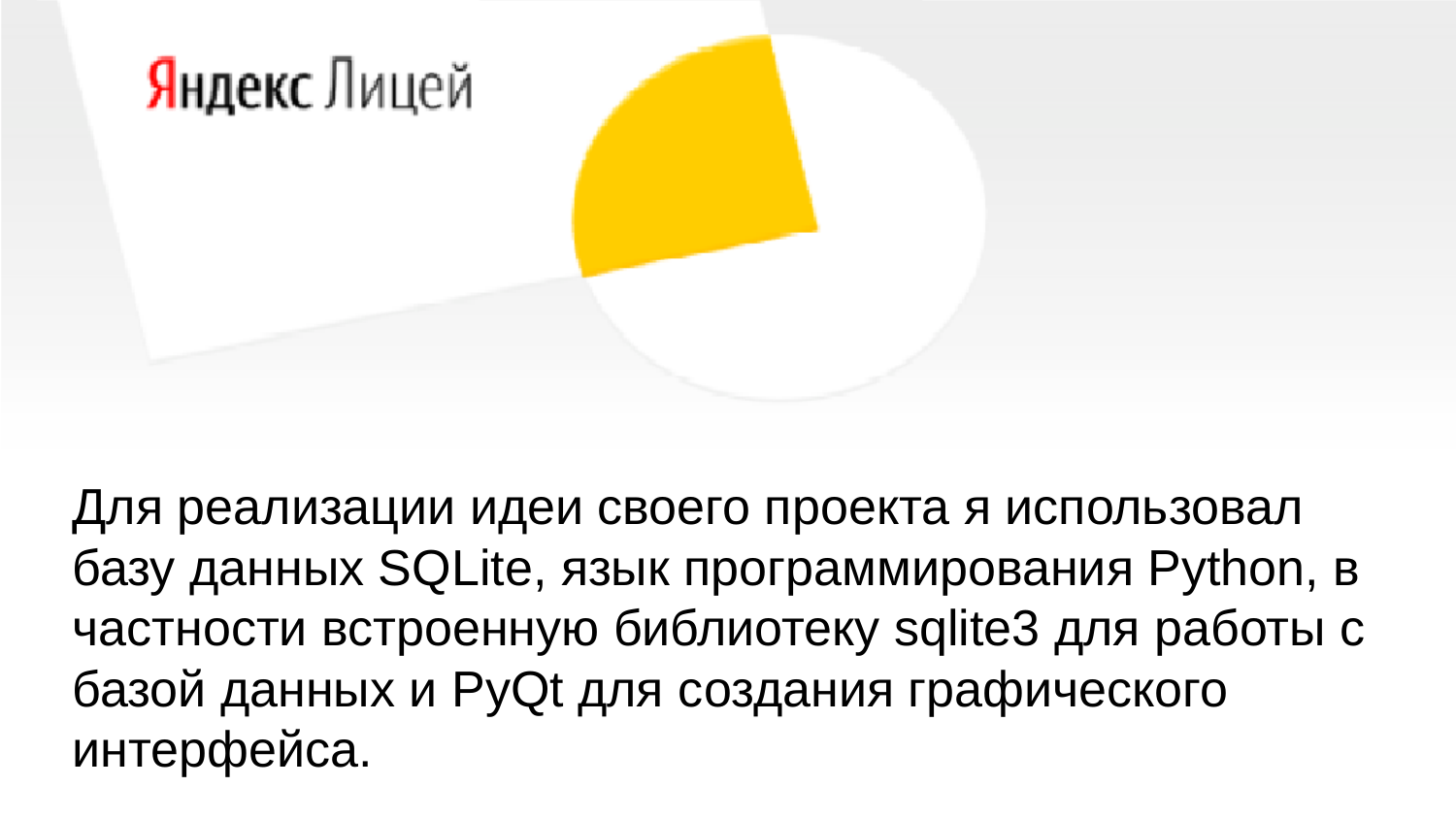

Для реализации идеи своего проекта я использовал базу данных SQLite, язык программирования Python, в частности встроенную библиотеку sqlite3 для работы с базой данных и PyQt для создания графического интерфейса.